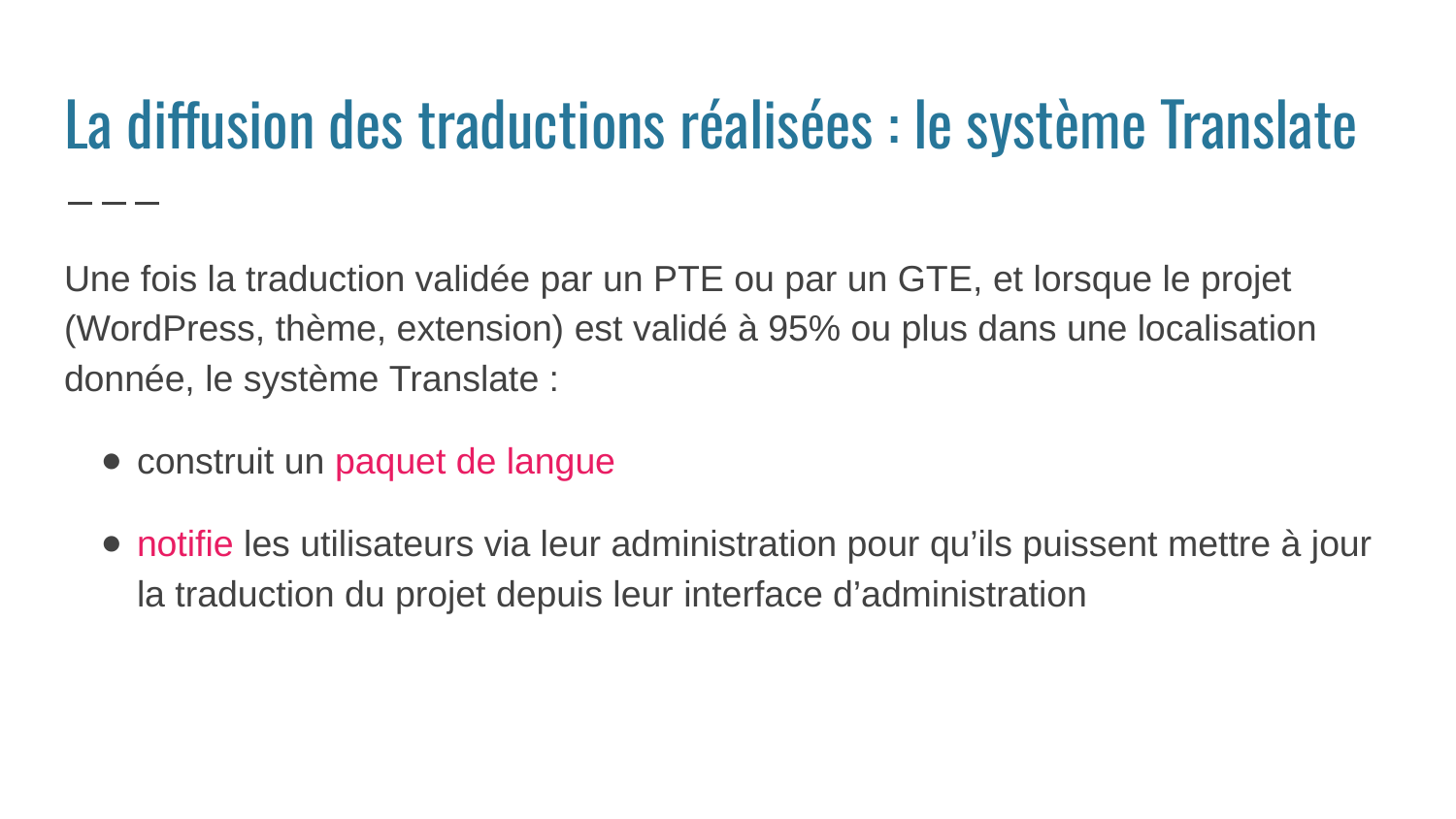

# La diffusion des traductions réalisées : le système Translate
Une fois la traduction validée par un PTE ou par un GTE, et lorsque le projet (WordPress, thème, extension) est validé à 95% ou plus dans une localisation donnée, le système Translate :
construit un paquet de langue
notifie les utilisateurs via leur administration pour qu’ils puissent mettre à jour la traduction du projet depuis leur interface d’administration